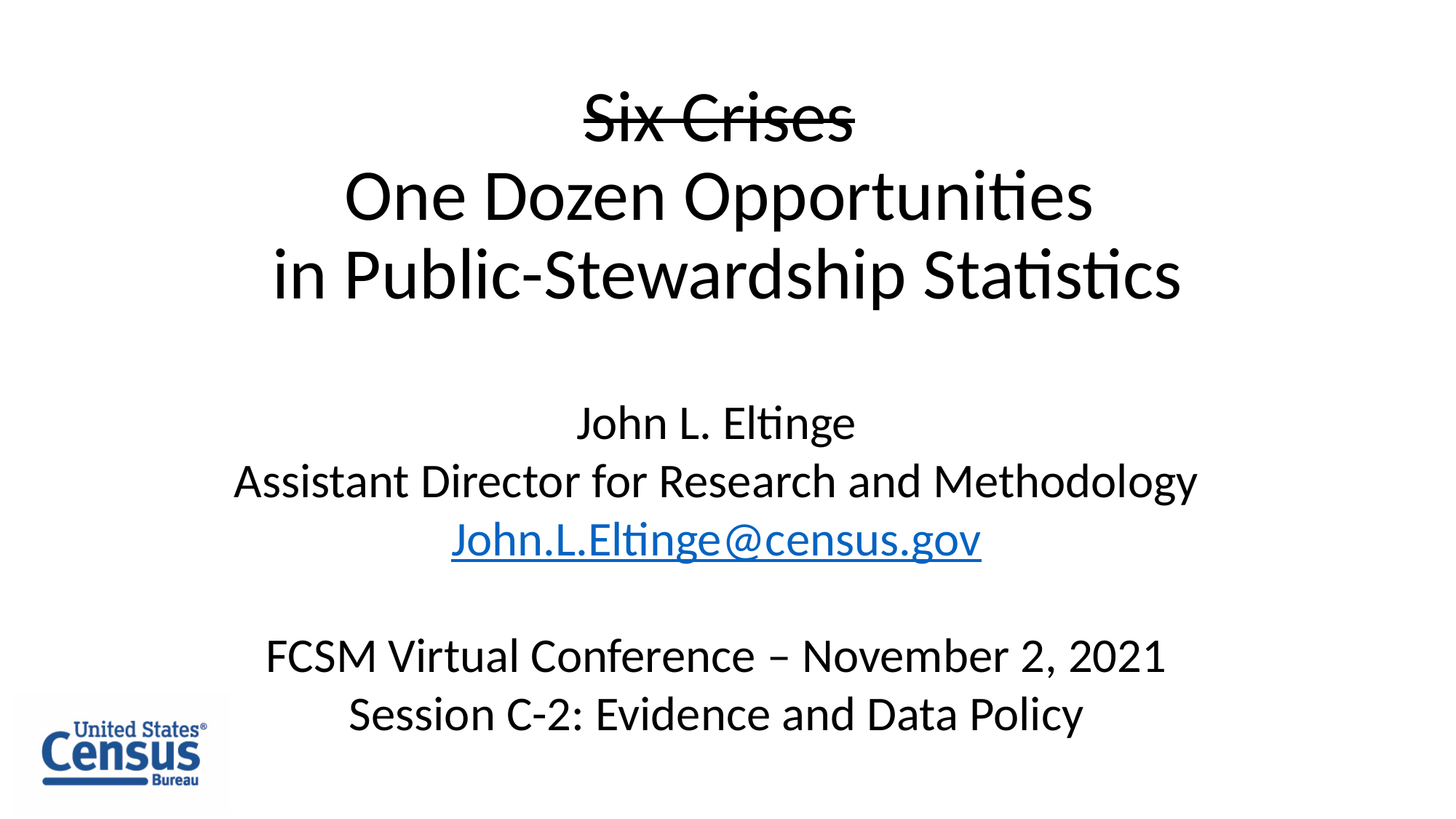

# Six Crises One Dozen Opportunities in Public-Stewardship Statistics
John L. Eltinge
Assistant Director for Research and Methodology
John.L.Eltinge@census.gov

FCSM Virtual Conference – November 2, 2021
Session C-2: Evidence and Data Policy